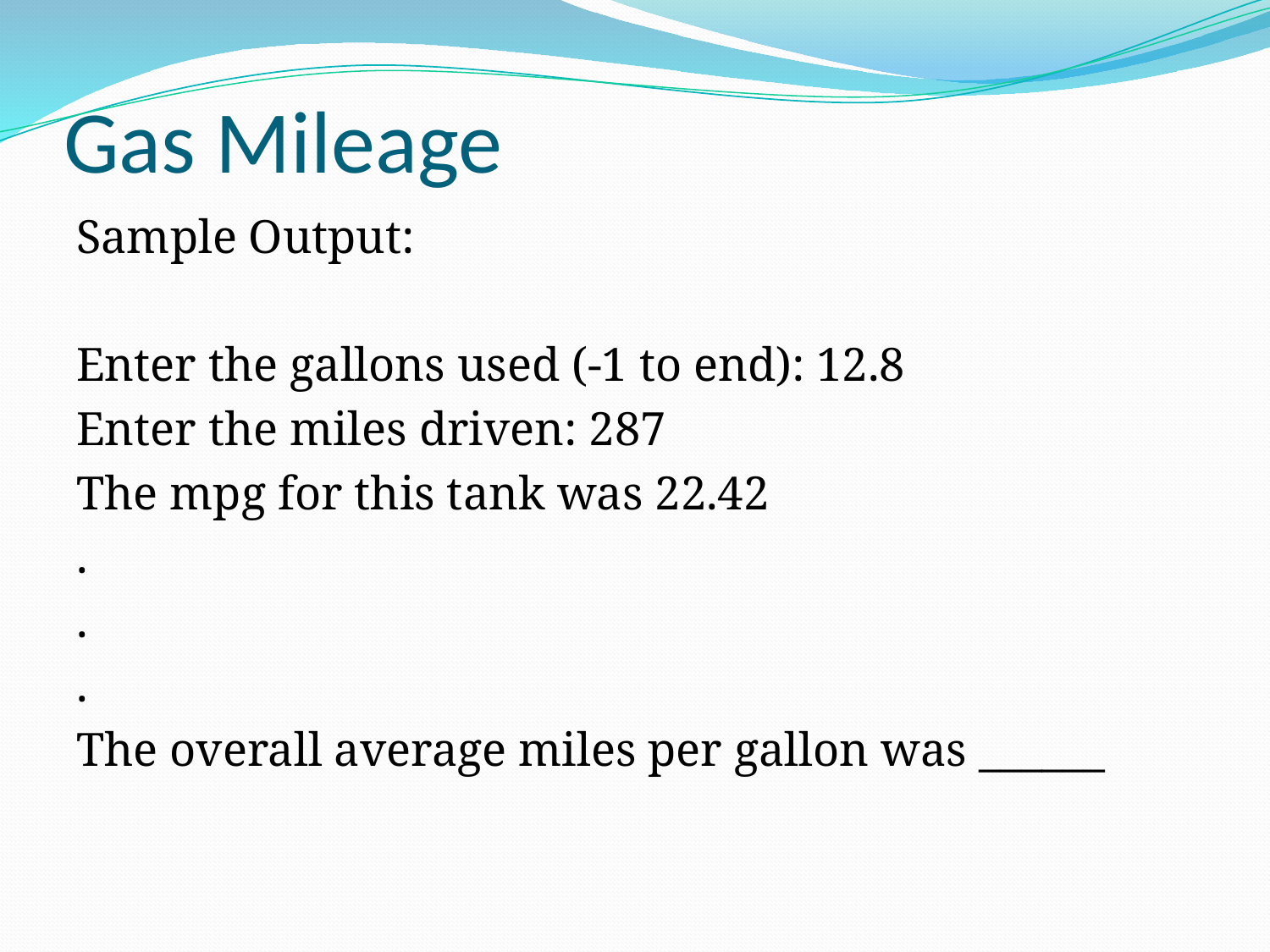

# Gas Mileage
Sample Output:

Enter the gallons used (-1 to end): 12.8
Enter the miles driven: 287
The mpg for this tank was 22.42
.
.
.
The overall average miles per gallon was ______